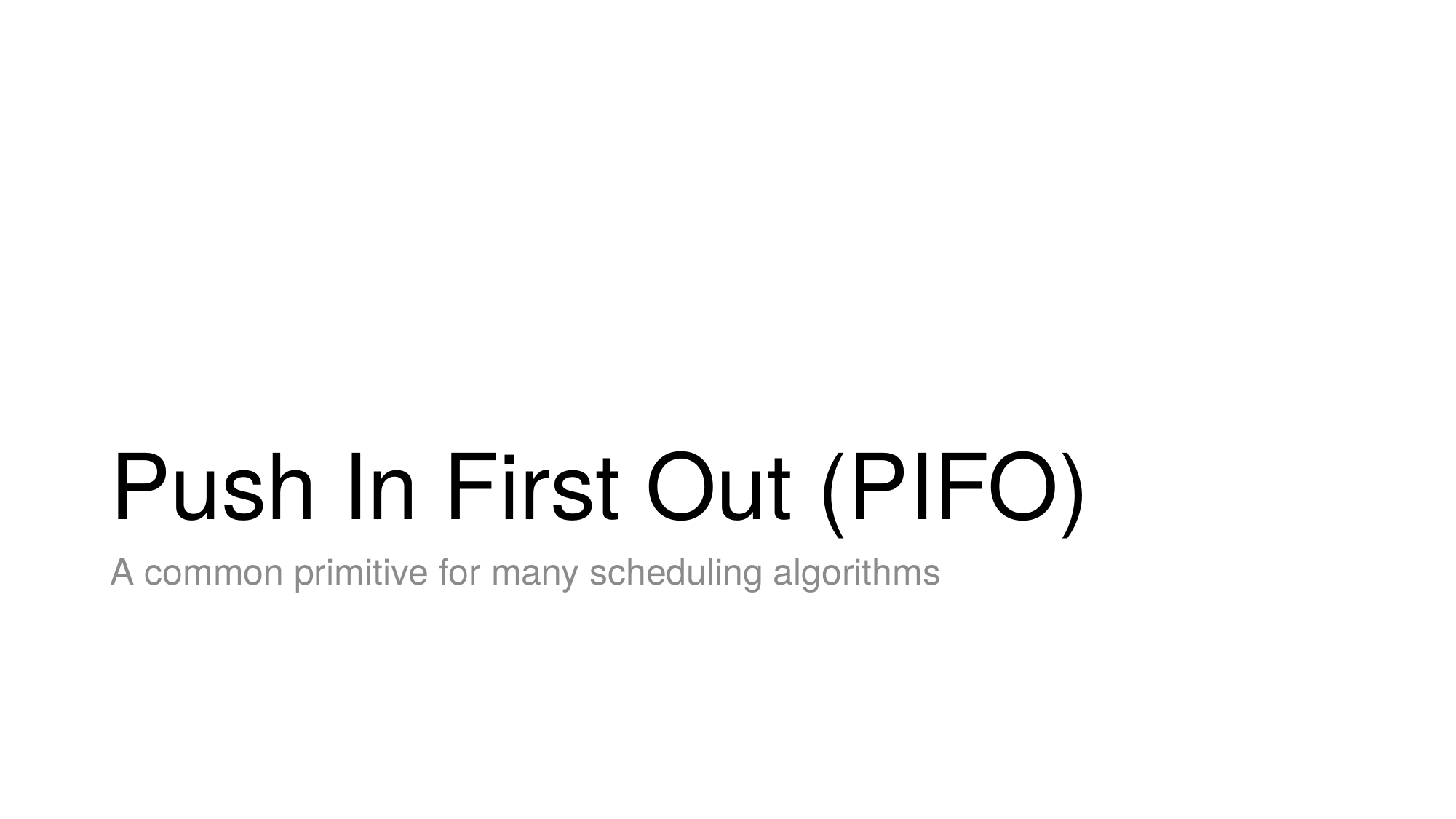

# Push In First Out (PIFO)
A common primitive for many scheduling algorithms